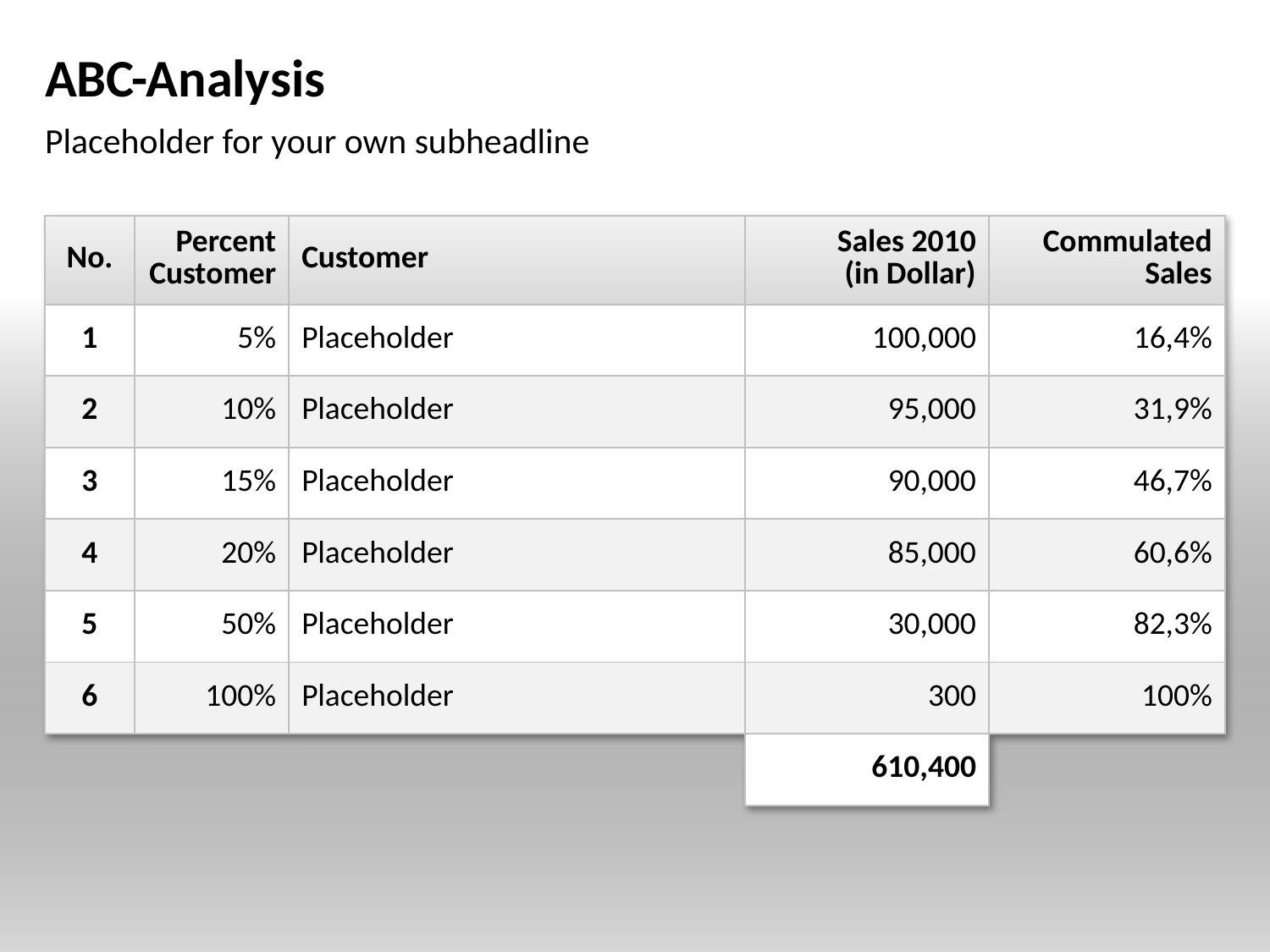

# ABC-Analysis
Placeholder for your own subheadline
| No. | Percent Customer | Customer | Sales 2010 (in Dollar) | Commulated Sales |
| --- | --- | --- | --- | --- |
| 1 | 5% | Placeholder | 100,000 | 16,4% |
| 2 | 10% | Placeholder | 95,000 | 31,9% |
| 3 | 15% | Placeholder | 90,000 | 46,7% |
| 4 | 20% | Placeholder | 85,000 | 60,6% |
| 5 | 50% | Placeholder | 30,000 | 82,3% |
| 6 | 100% | Placeholder | 300 | 100% |
|  |  |  | 610,400 |  |